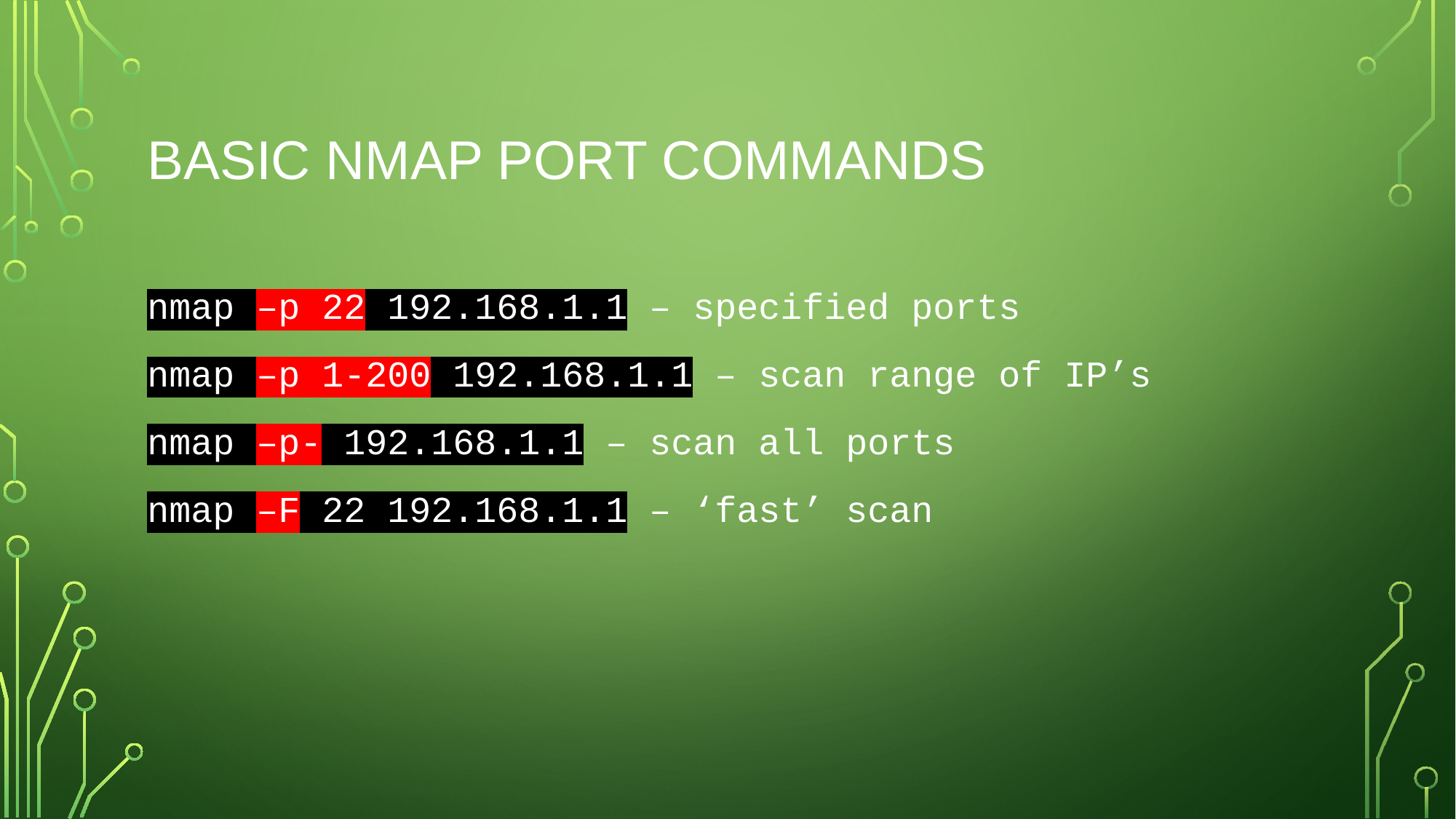

# Basic Nmap port commands
nmap –p 22 192.168.1.1 – specified ports
nmap –p 1-200 192.168.1.1 – scan range of IP’s
nmap –p- 192.168.1.1 – scan all ports
nmap –F 22 192.168.1.1 – ‘fast’ scan